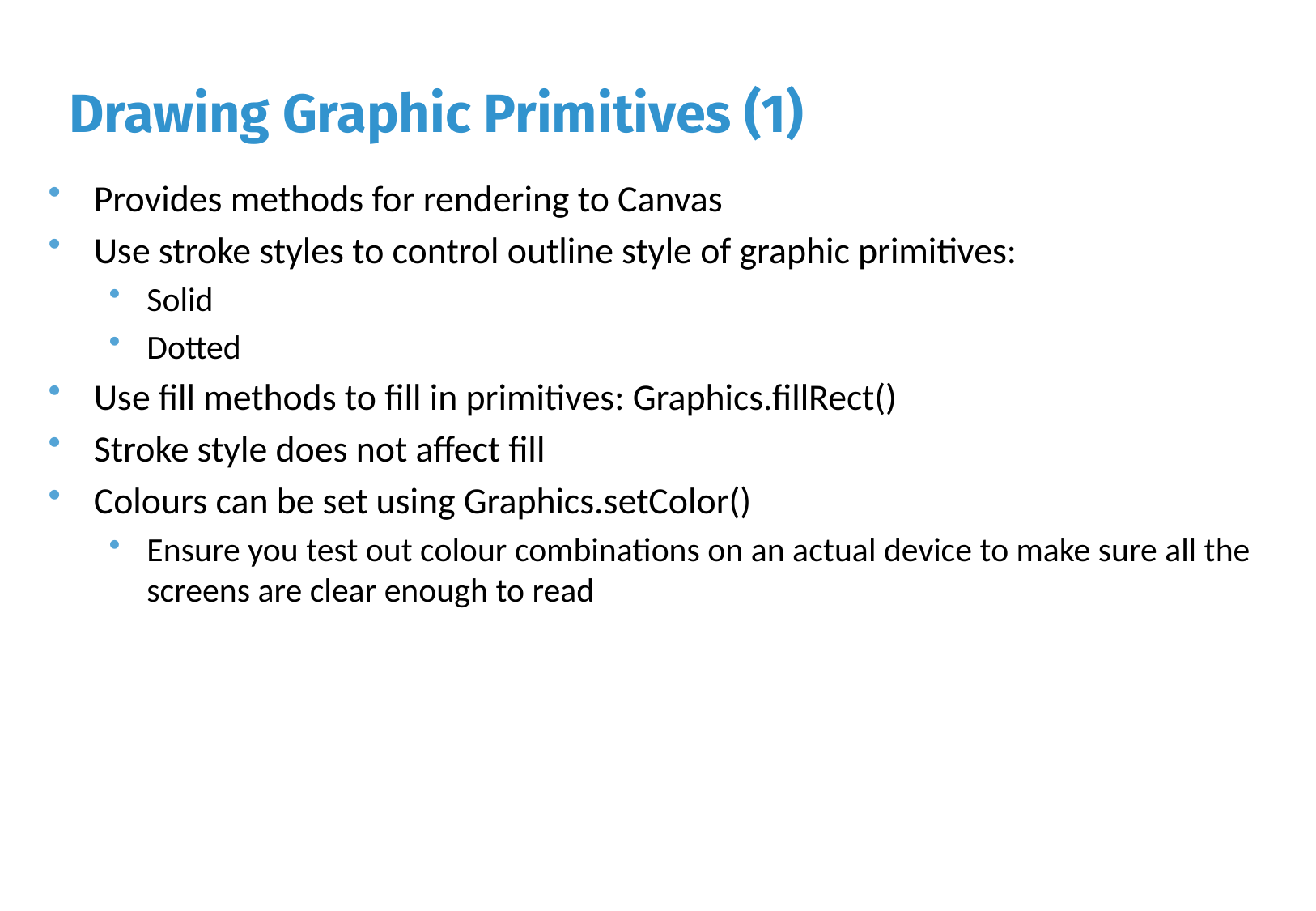

# Drawing Graphic Primitives (1)
Provides methods for rendering to Canvas
Use stroke styles to control outline style of graphic primitives:
Solid
Dotted
Use fill methods to fill in primitives: Graphics.fillRect()
Stroke style does not affect fill
Colours can be set using Graphics.setColor()
Ensure you test out colour combinations on an actual device to make sure all the screens are clear enough to read